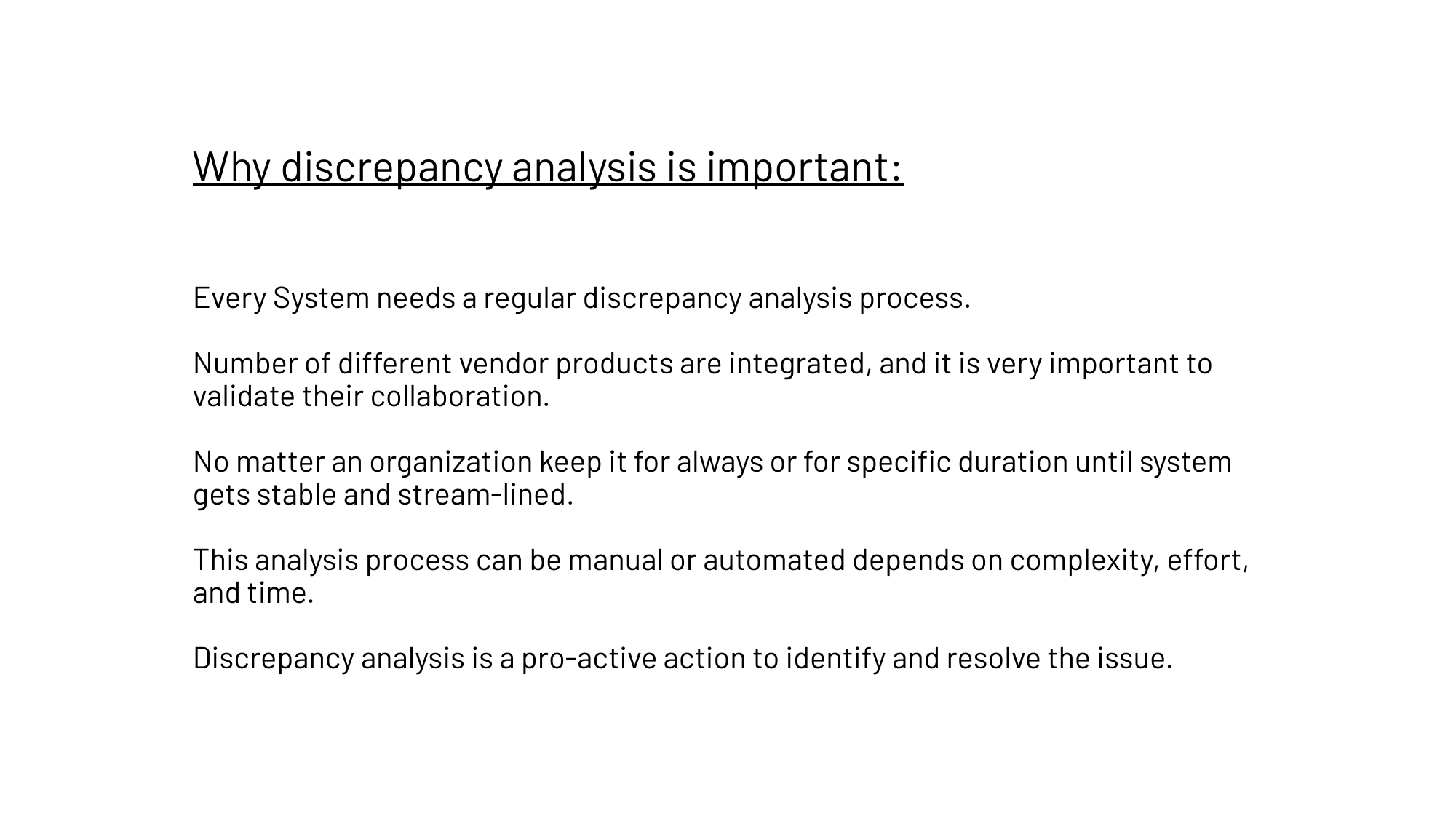

# Why discrepancy analysis is important: Every System needs a regular discrepancy analysis process. Number of different vendor products are integrated, and it is very important to validate their collaboration. No matter an organization keep it for always or for specific duration until system gets stable and stream-lined. This analysis process can be manual or automated depends on complexity, effort, and time. Discrepancy analysis is a pro-active action to identify and resolve the issue.